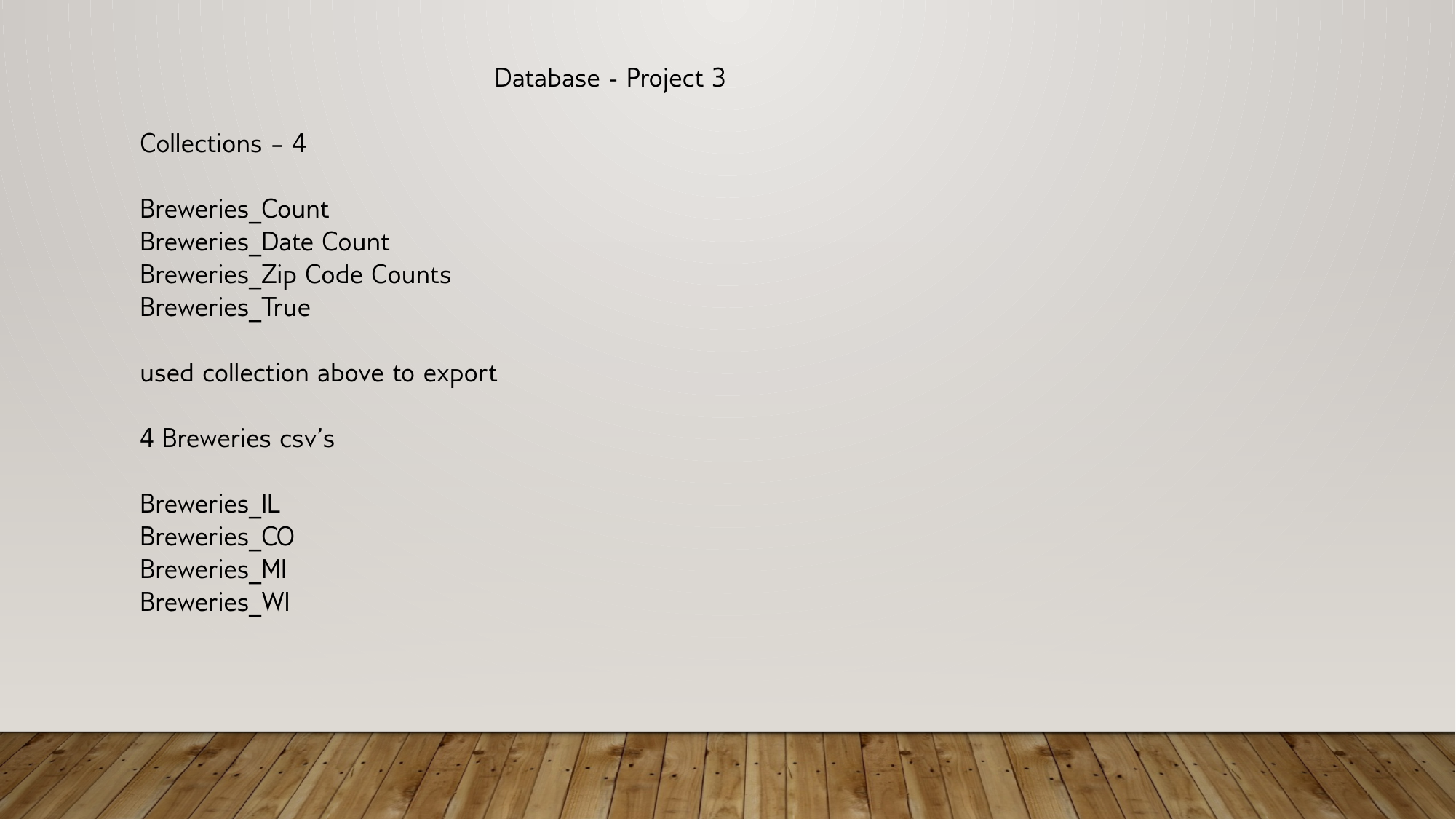

Database - Project 3

Collections – 4

Breweries_Count
Breweries_Date Count
Breweries_Zip Code Counts
Breweries_True

used collection above to export

4 Breweries csv’s

Breweries_IL
Breweries_CO
Breweries_MI
Breweries_WI